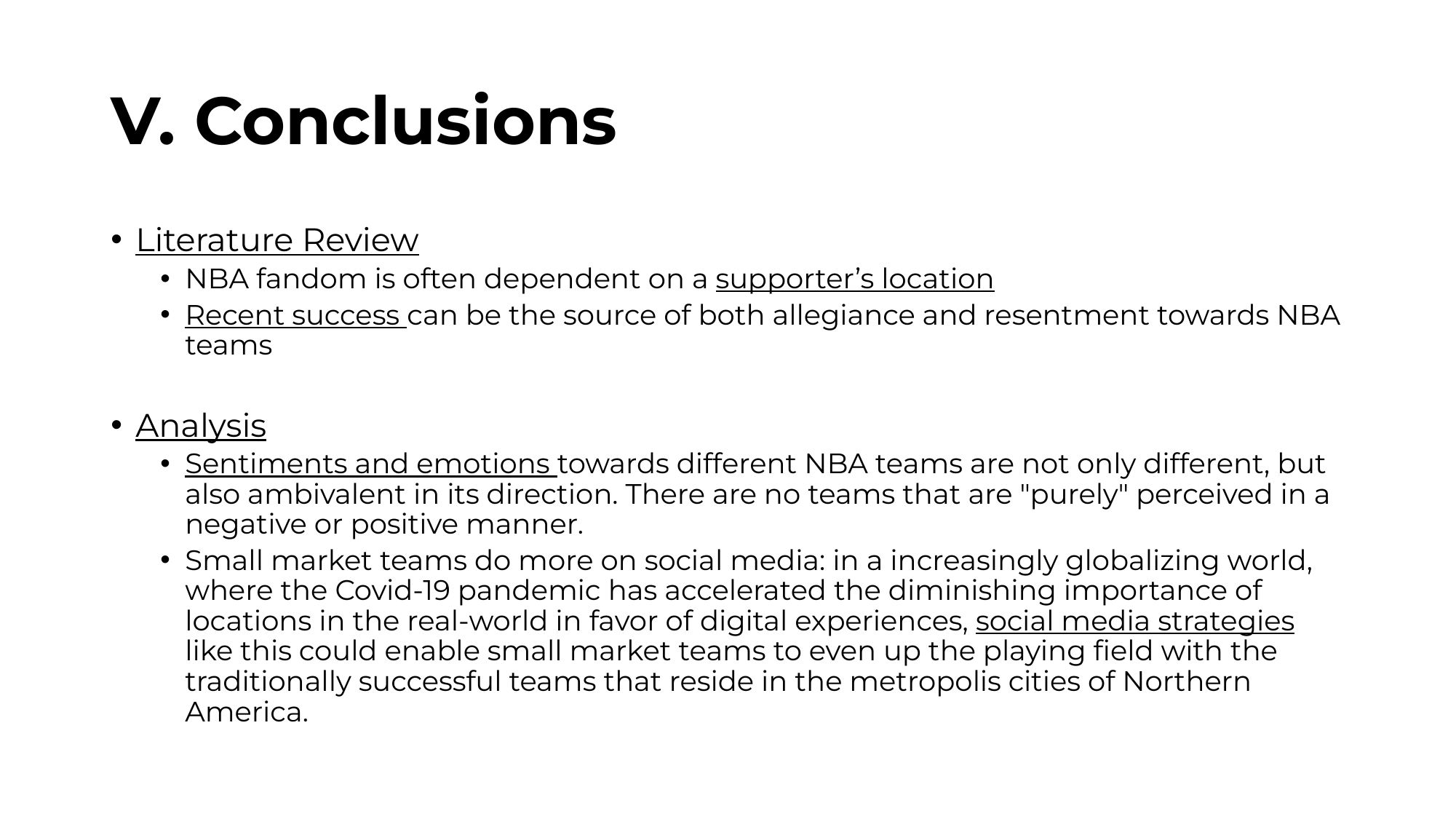

# V. Conclusions
Literature Review
NBA fandom is often dependent on a supporter’s location
Recent success can be the source of both allegiance and resentment towards NBA teams

Analysis
Sentiments and emotions towards different NBA teams are not only different, but also ambivalent in its direction. There are no teams that are "purely" perceived in a negative or positive manner.
Small market teams do more on social media: in a increasingly globalizing world, where the Covid-19 pandemic has accelerated the diminishing importance of locations in the real-world in favor of digital experiences, social media strategies like this could enable small market teams to even up the playing field with the traditionally successful teams that reside in the metropolis cities of Northern America.